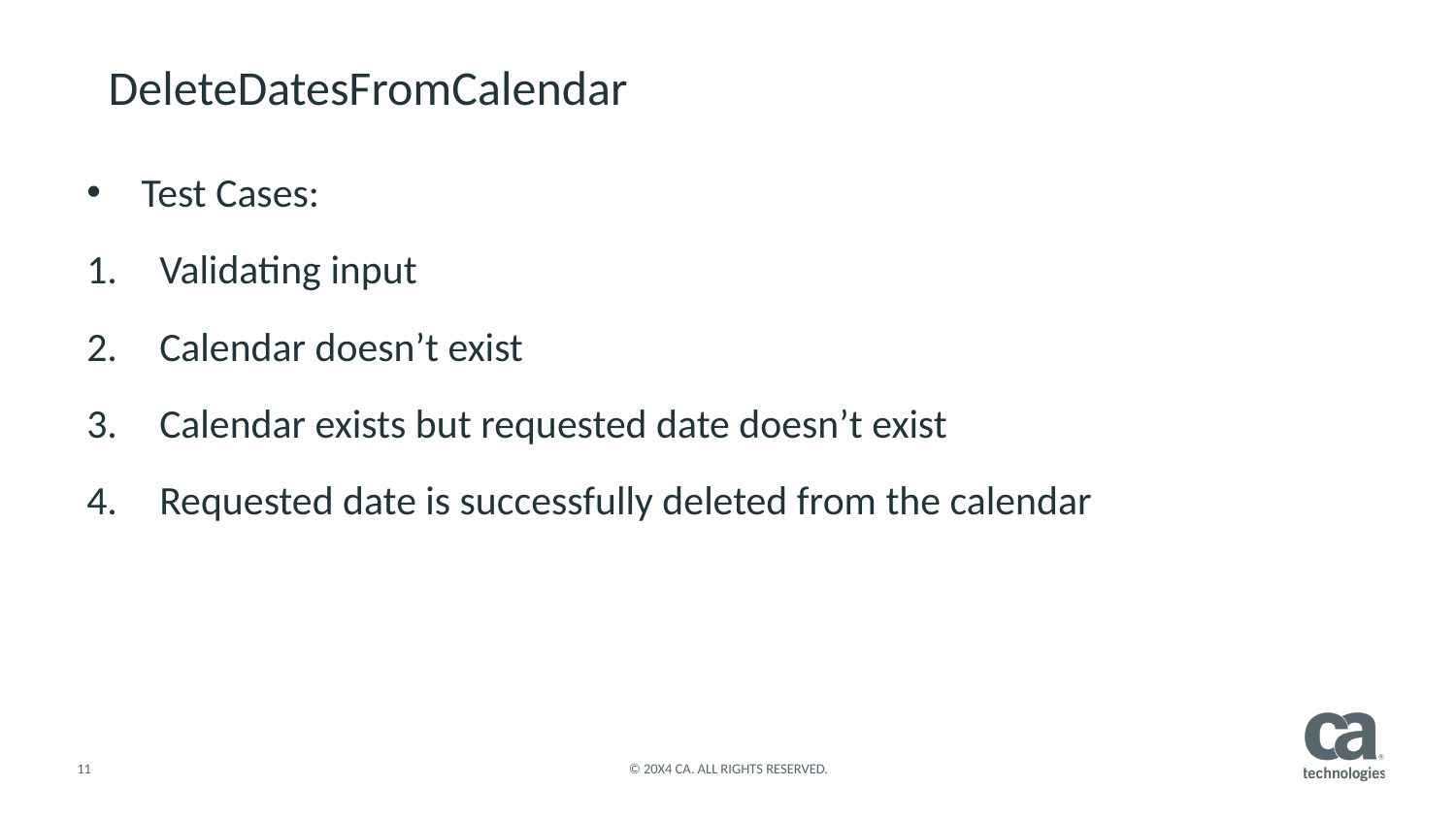

DeleteDatesFromCalendar
Test Cases:
Validating input
Calendar doesn’t exist
Calendar exists but requested date doesn’t exist
Requested date is successfully deleted from the calendar